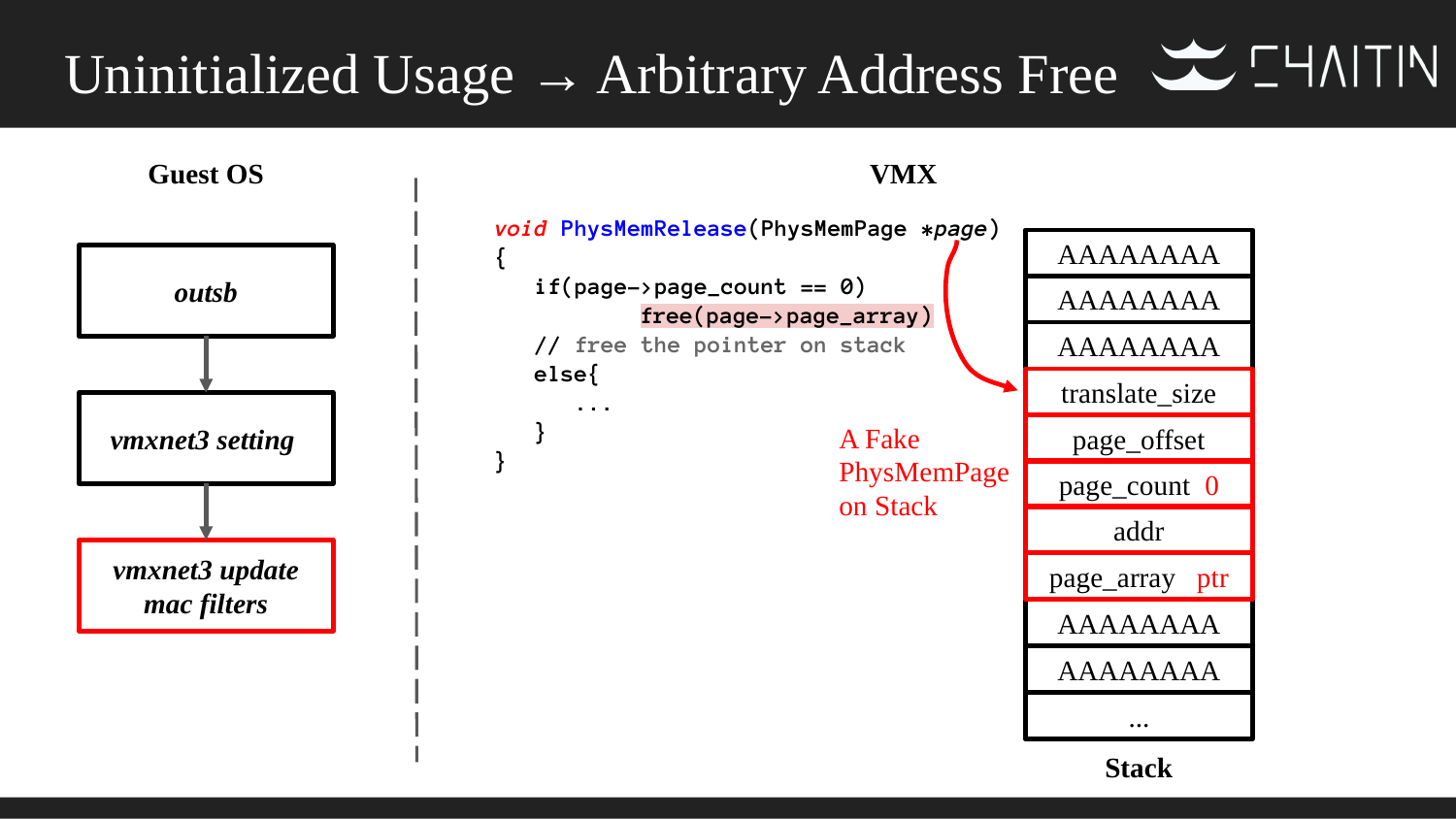

# Uninitialized Usage → Arbitrary Address Free
Guest OS
VMX
void PhysMemRelease(PhysMemPage *page)
{
   if(page->page_count == 0)
	free(page->page_array)
   // free the pointer on stack
   else{
      ...
   }
}

AAAAAAAA

outsb
AAAAAAAA
AAAAAAAA
translate_size
vmxnet3 setting
A Fake  PhysMemPage
on Stack
page_offset
page_count  0
addr
vmxnet3 update mac filters
page_array   ptr
AAAAAAAA
AAAAAAAA
...
Stack
55